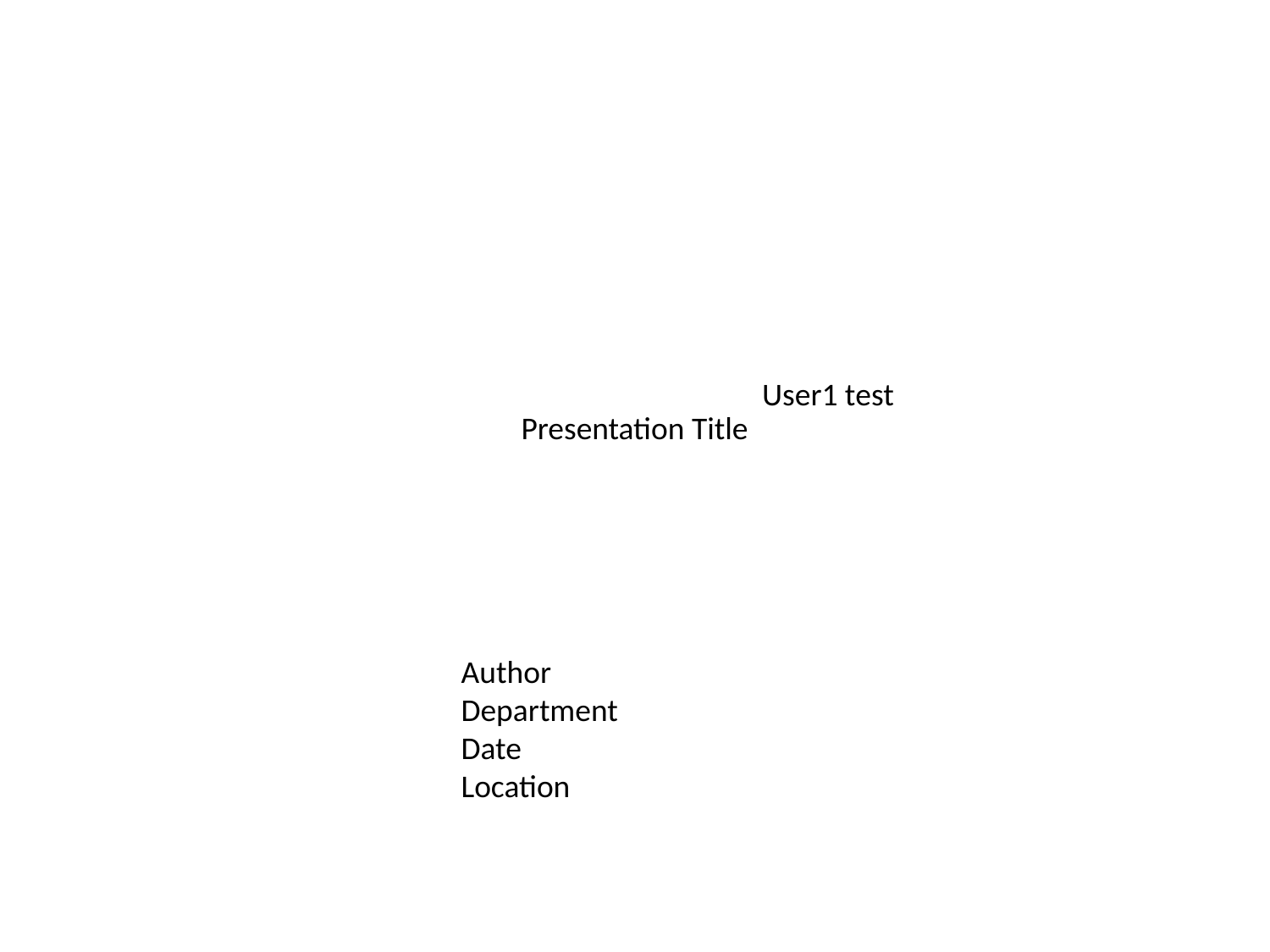

#
User1 test
Presentation Title

Author
Department
Date
Location